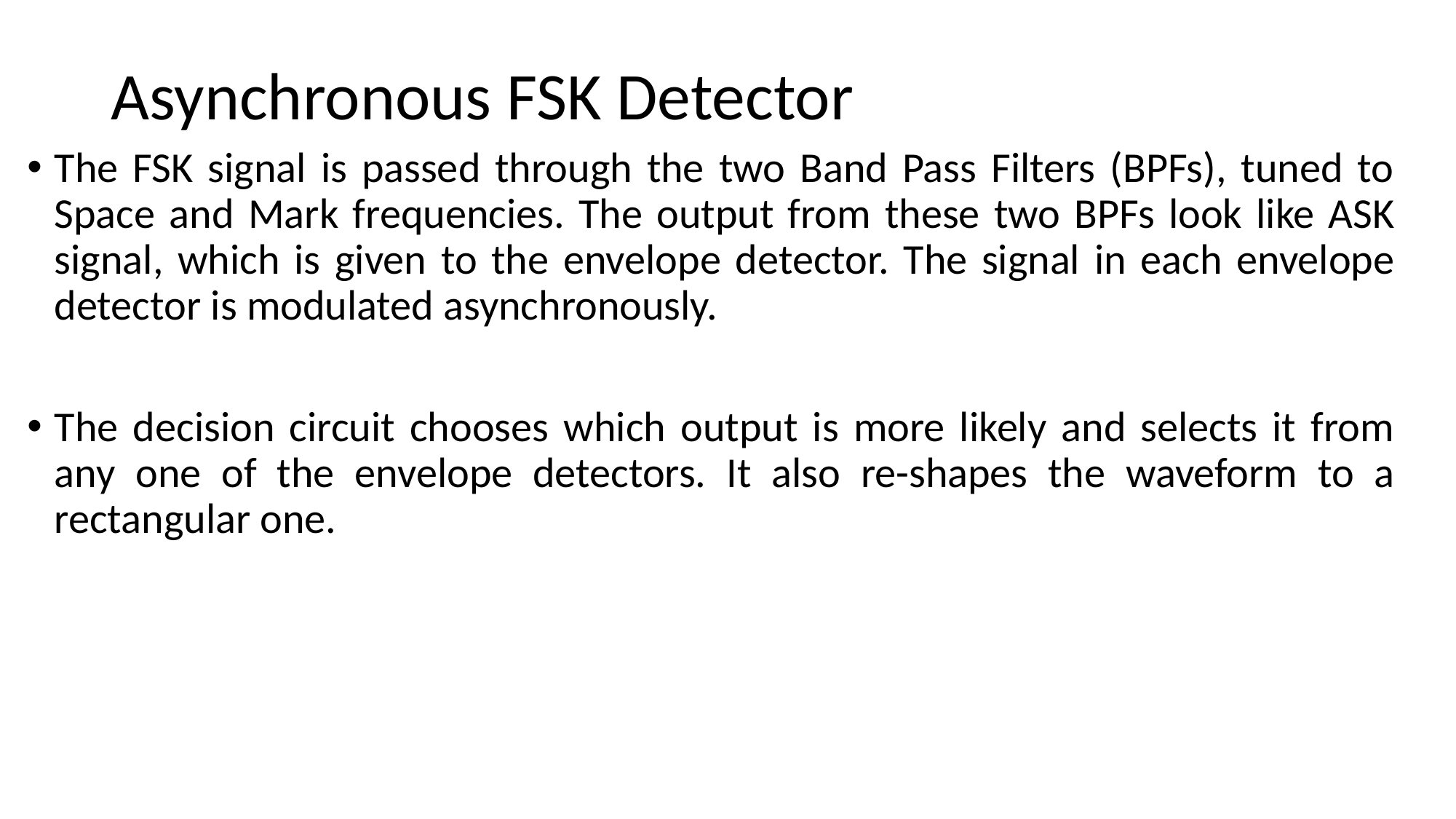

# Asynchronous FSK Detector
The FSK signal is passed through the two Band Pass Filters (BPFs), tuned to Space and Mark frequencies. The output from these two BPFs look like ASK signal, which is given to the envelope detector. The signal in each envelope detector is modulated asynchronously.

The decision circuit chooses which output is more likely and selects it from any one of the envelope detectors. It also re-shapes the waveform to a rectangular one.